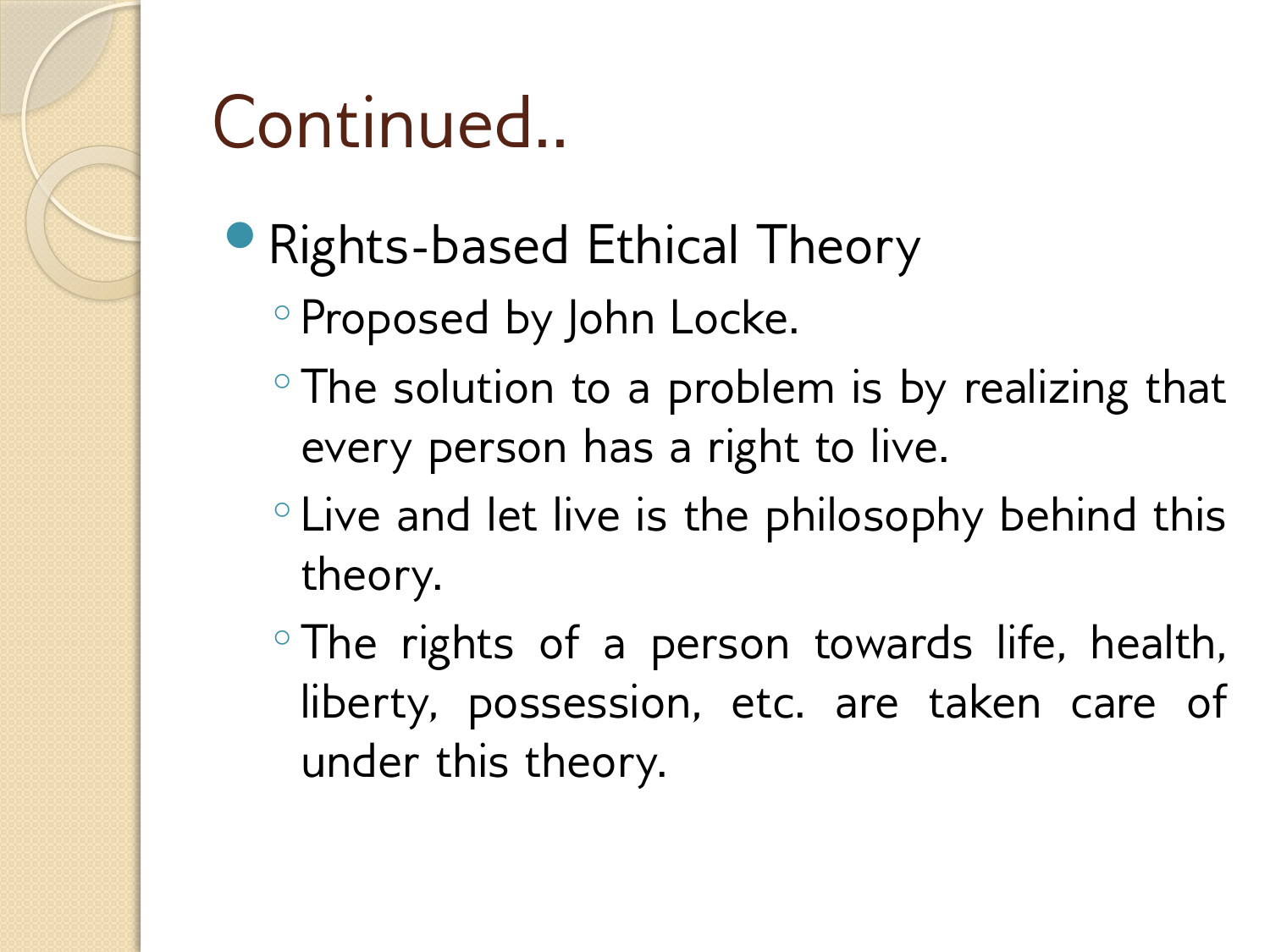

# Continued..
Rights-based Ethical Theory
Proposed by John Locke.
The solution to a problem is by realizing that every person has a right to live.
Live and let live is the philosophy behind this theory.
The rights of a person towards life, health, liberty, possession, etc. are taken care of under this theory.